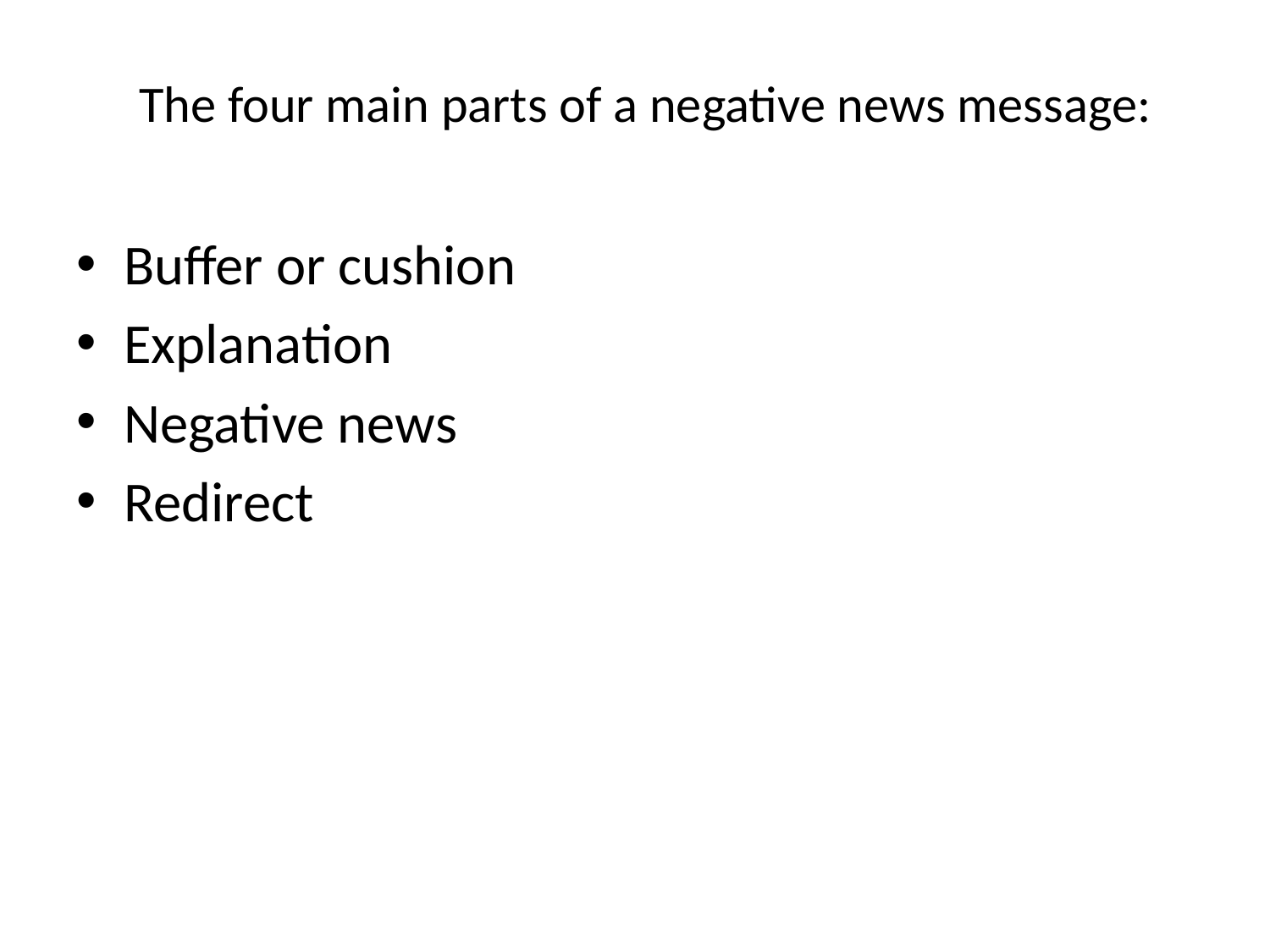

# The four main parts of a negative news message:
Buffer or cushion
Explanation
Negative news
Redirect